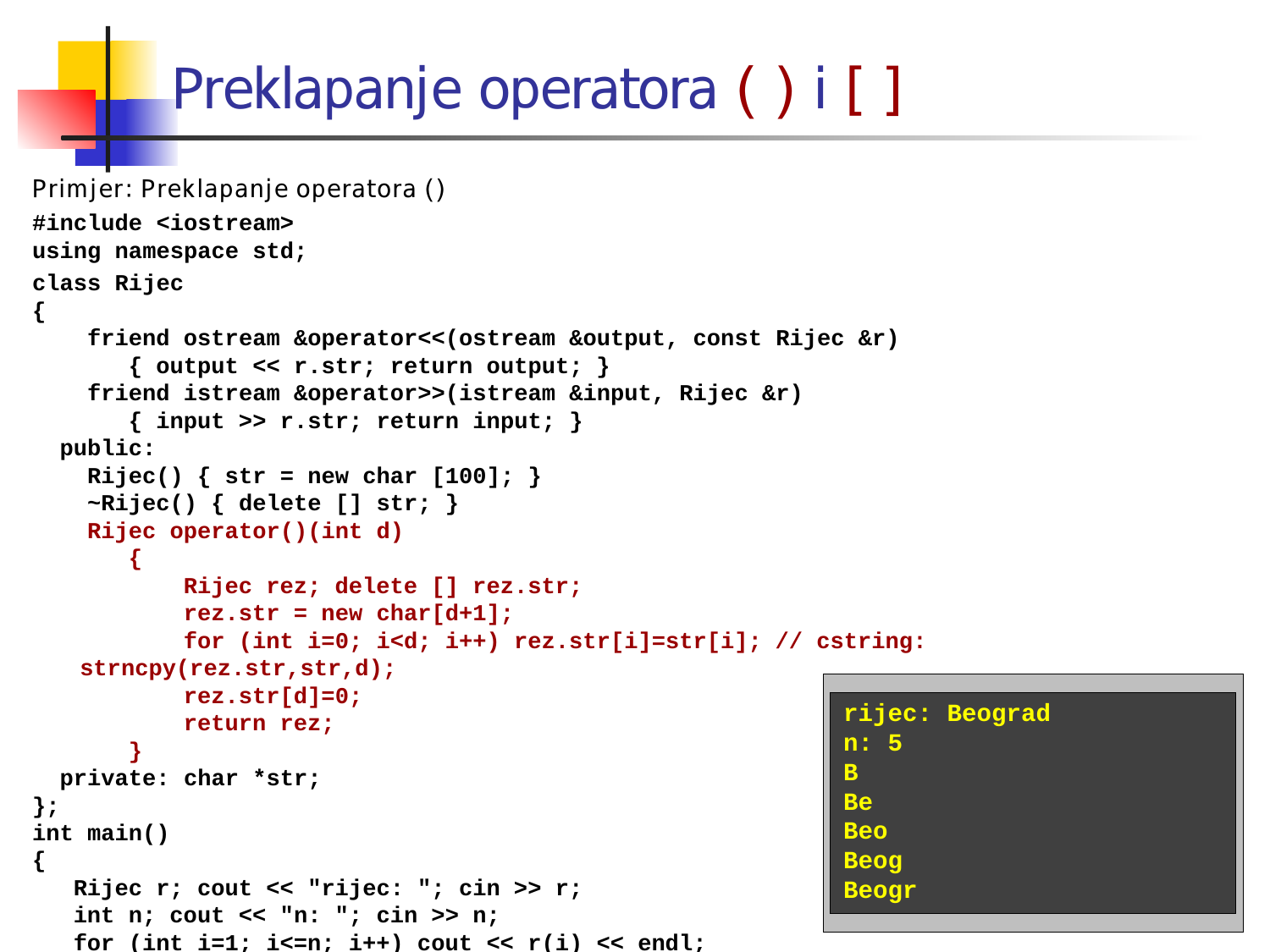

Preklapanje operatora ( ) i [ ]
Primjer: Preklapanje operatora ()
#include <iostream>
using namespace std;
class Rijec
{
    friend ostream &operator<<(ostream &output, const Rijec &r)
       { output << r.str; return output; }
    friend istream &operator>>(istream &input, Rijec &r)
       { input >> r.str; return input; }
  public:
    Rijec() { str = new char [100]; }
    ~Rijec() { delete [] str; }
    Rijec operator()(int d)
       {
           Rijec rez; delete [] rez.str;
           rez.str = new char[d+1];
           for (int i=0; i<d; i++) rez.str[i]=str[i]; // cstring: strncpy(rez.str,str,d);
           rez.str[d]=0;
           return rez;
       }
  private: char *str;
};
int main()
{
   Rijec r; cout << "rijec: "; cin >> r;
   int n; cout << "n: "; cin >> n;
   for (int i=1; i<=n; i++) cout << r(i) << endl;
}

rijec: Beograd
n: 5
B
Be
Beo
Beog
Beogr